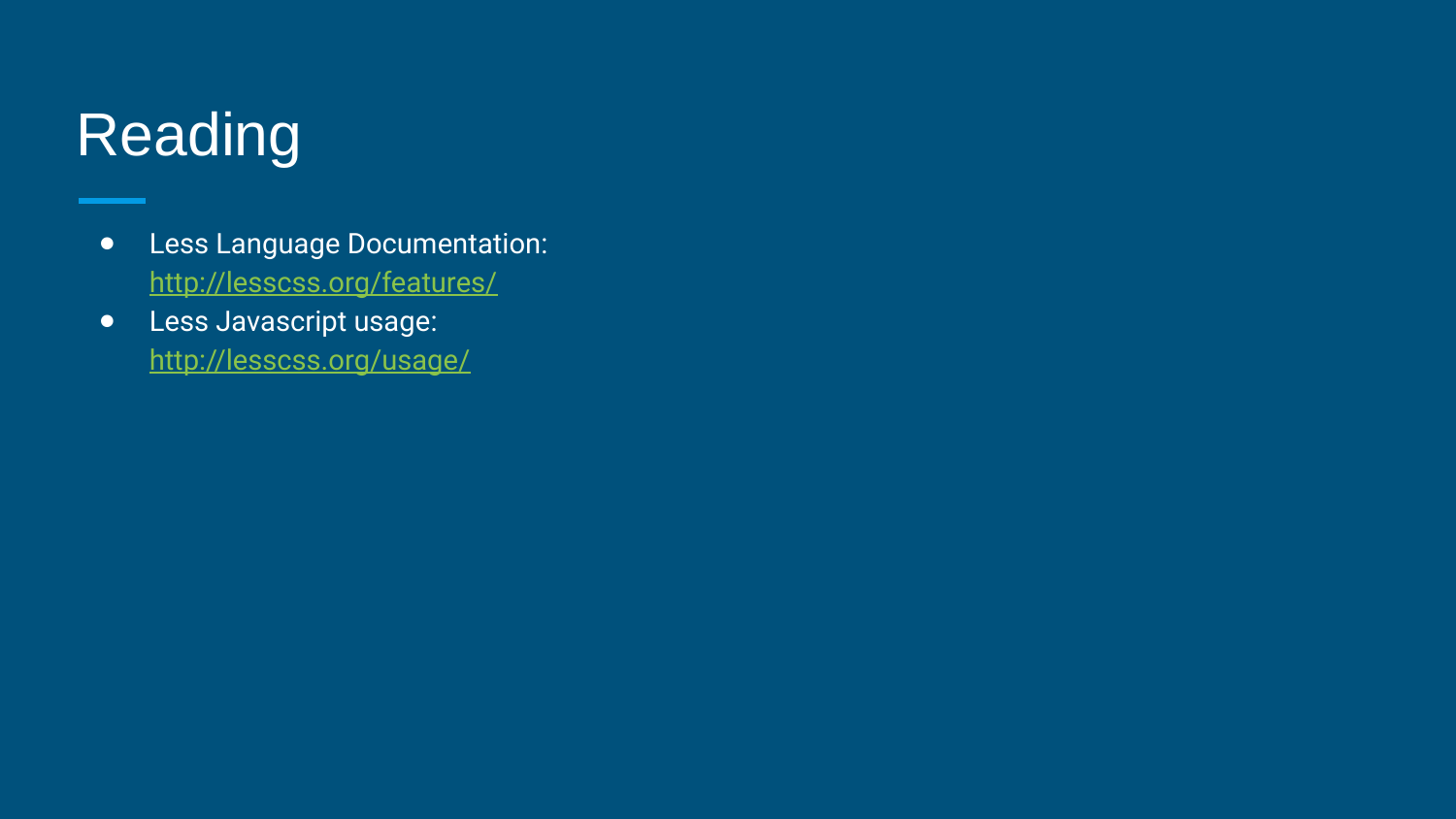

# Reading
Less Language Documentation:
http://lesscss.org/features/
Less Javascript usage:
http://lesscss.org/usage/